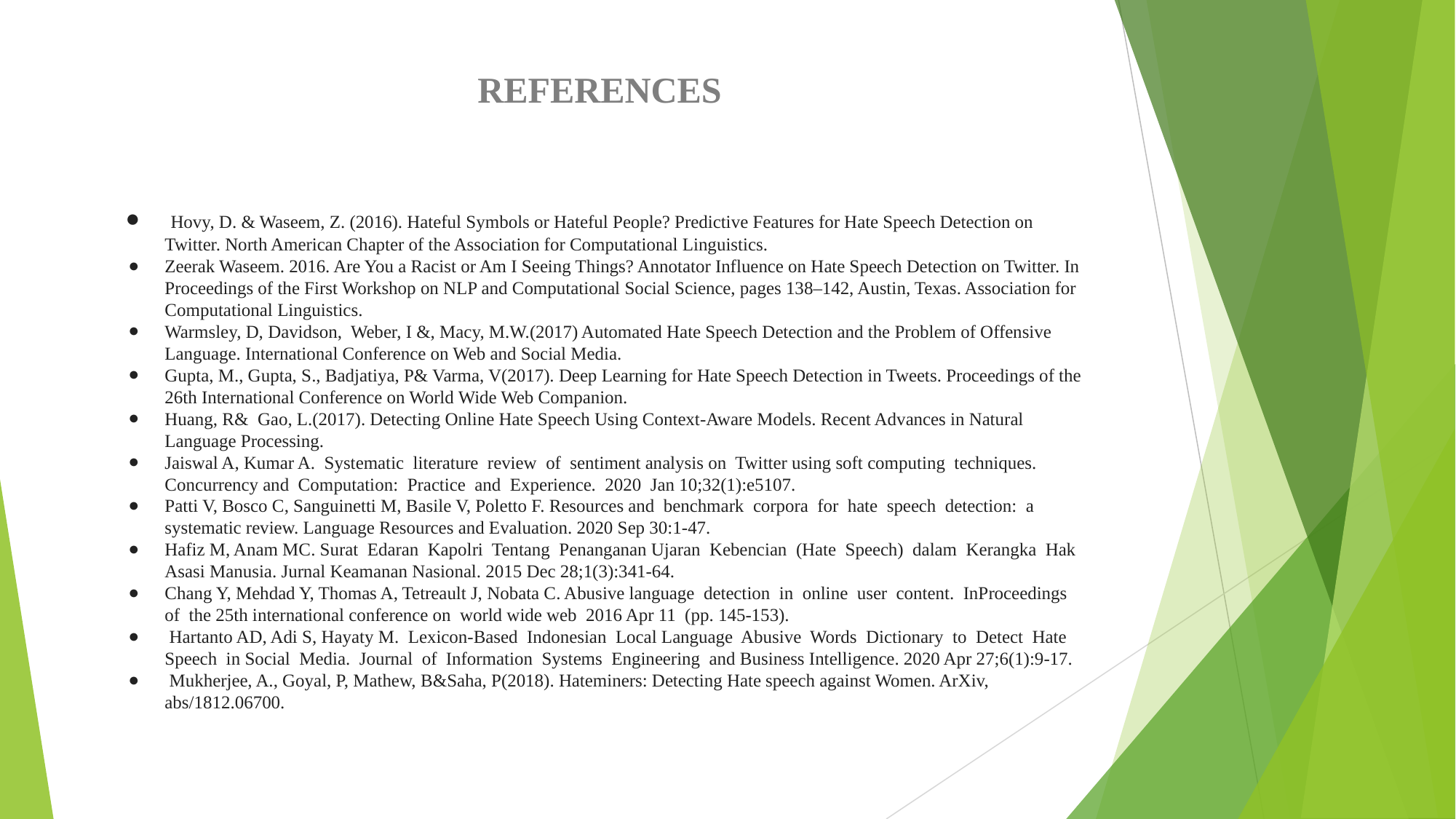

REFERENCES

 Hovy, D. & Waseem, Z. (2016). Hateful Symbols or Hateful People? Predictive Features for Hate Speech Detection on Twitter. North American Chapter of the Association for Computational Linguistics.
Zeerak Waseem. 2016. Are You a Racist or Am I Seeing Things? Annotator Influence on Hate Speech Detection on Twitter. In Proceedings of the First Workshop on NLP and Computational Social Science, pages 138–142, Austin, Texas. Association for Computational Linguistics.
Warmsley, D, Davidson,  Weber, I &, Macy, M.W.(2017) Automated Hate Speech Detection and the Problem of Offensive Language. International Conference on Web and Social Media.
Gupta, M., Gupta, S., Badjatiya, P& Varma, V(2017). Deep Learning for Hate Speech Detection in Tweets. Proceedings of the 26th International Conference on World Wide Web Companion.
Huang, R&  Gao, L.(2017). Detecting Online Hate Speech Using Context-Aware Models. Recent Advances in Natural Language Processing.
Jaiswal A, Kumar A.  Systematic  literature  review  of  sentiment analysis on  Twitter using soft computing  techniques. Concurrency and  Computation:  Practice  and  Experience.  2020  Jan 10;32(1):e5107.
Patti V, Bosco C, Sanguinetti M, Basile V, Poletto F. Resources and  benchmark  corpora  for  hate  speech  detection:  a  systematic review. Language Resources and Evaluation. 2020 Sep 30:1-47.
Hafiz M, Anam MC. Surat  Edaran  Kapolri  Tentang  Penanganan Ujaran  Kebencian  (Hate  Speech)  dalam  Kerangka  Hak  Asasi Manusia. Jurnal Keamanan Nasional. 2015 Dec 28;1(3):341-64.
Chang Y, Mehdad Y, Thomas A, Tetreault J, Nobata C. Abusive language  detection  in  online  user  content.  InProceedings  of  the 25th international conference on  world wide web  2016 Apr 11  (pp. 145-153).
 Hartanto AD, Adi S, Hayaty M.  Lexicon-Based  Indonesian  Local Language  Abusive  Words  Dictionary  to  Detect  Hate  Speech  in Social  Media.  Journal  of  Information  Systems  Engineering  and Business Intelligence. 2020 Apr 27;6(1):9-17.
 Mukherjee, A., Goyal, P, Mathew, B&Saha, P(2018). Hateminers: Detecting Hate speech against Women. ArXiv, abs/1812.06700.